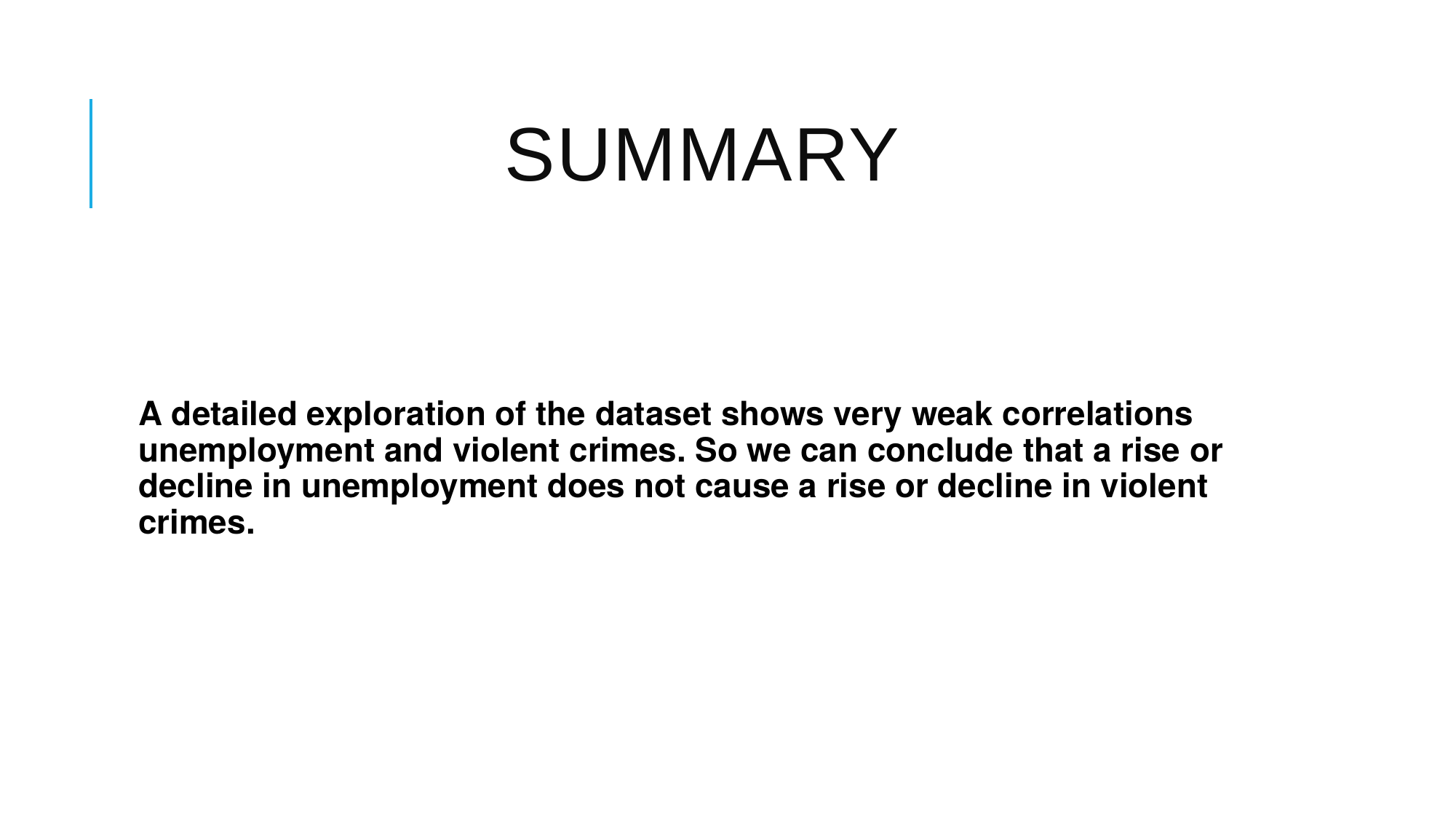

# Summary

A detailed exploration of the dataset shows very weak correlations unemployment and violent crimes. So we can conclude that a rise or decline in unemployment does not cause a rise or decline in violent crimes.